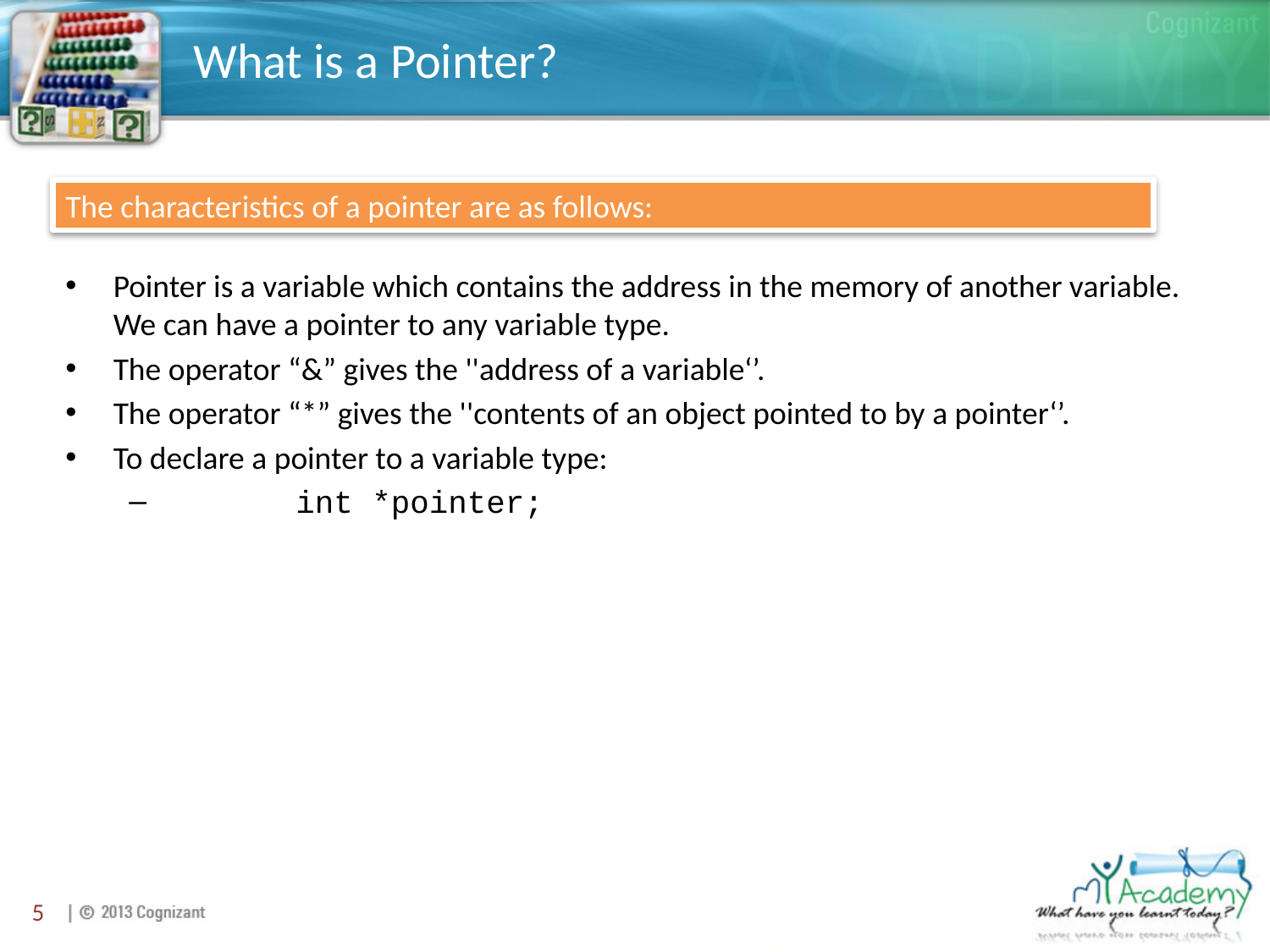

# What is a Pointer?
The characteristics of a pointer are as follows:
Pointer is a variable which contains the address in the memory of another variable.   We can have a pointer to any variable type.
The operator “&” gives the ''address of a variable‘’.
The operator “*” gives the ''contents of an object pointed to by a pointer‘’.
To declare a pointer to a variable type:
	int *pointer;

5